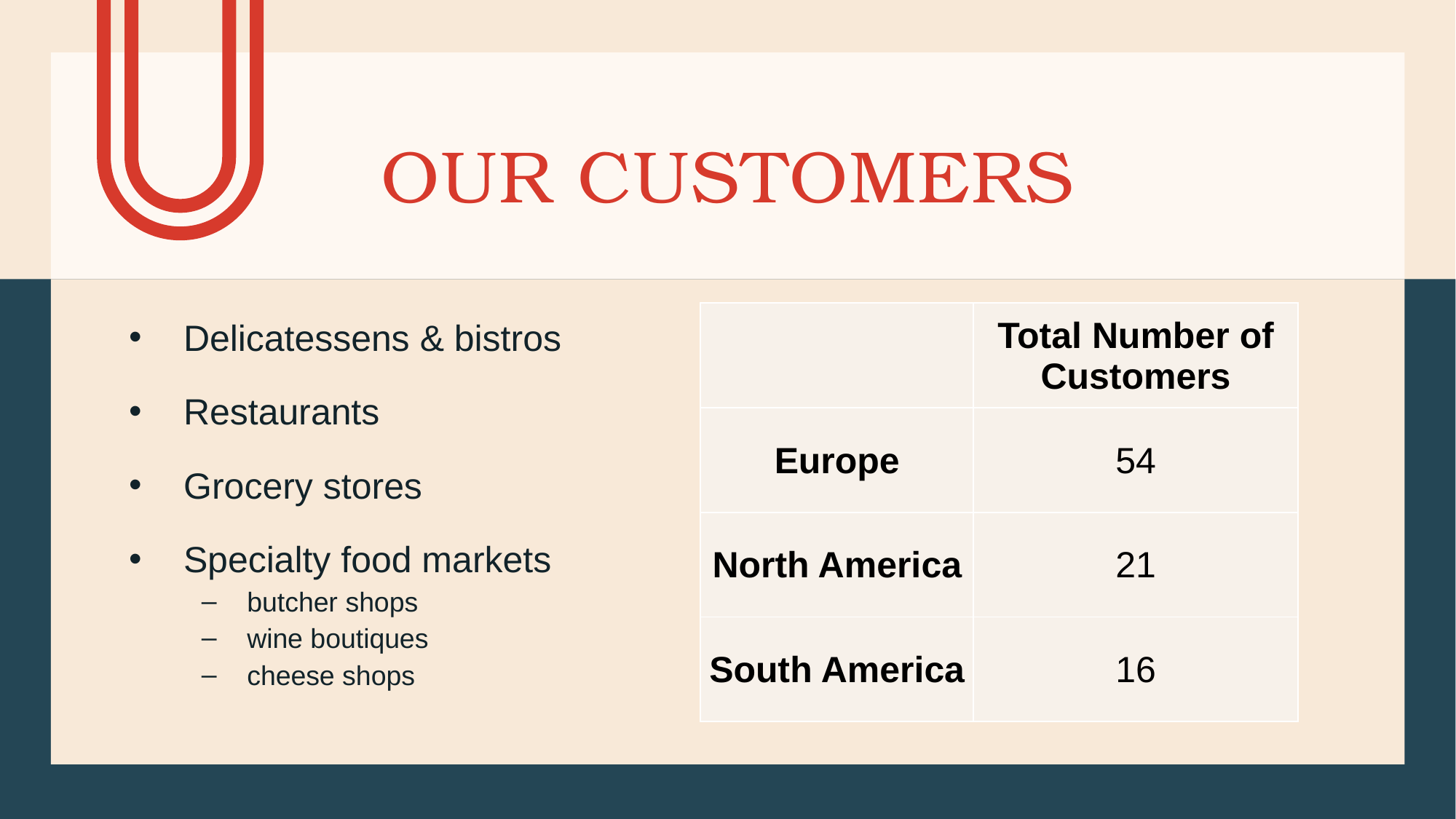

# Our Customers
|  | Total Number of Customers |
| --- | --- |
| Europe | 54 |
| North America | 21 |
| South America | 16 |
Delicatessens & bistros

Restaurants

Grocery stores

Specialty food markets
butcher shops
wine boutiques
cheese shops